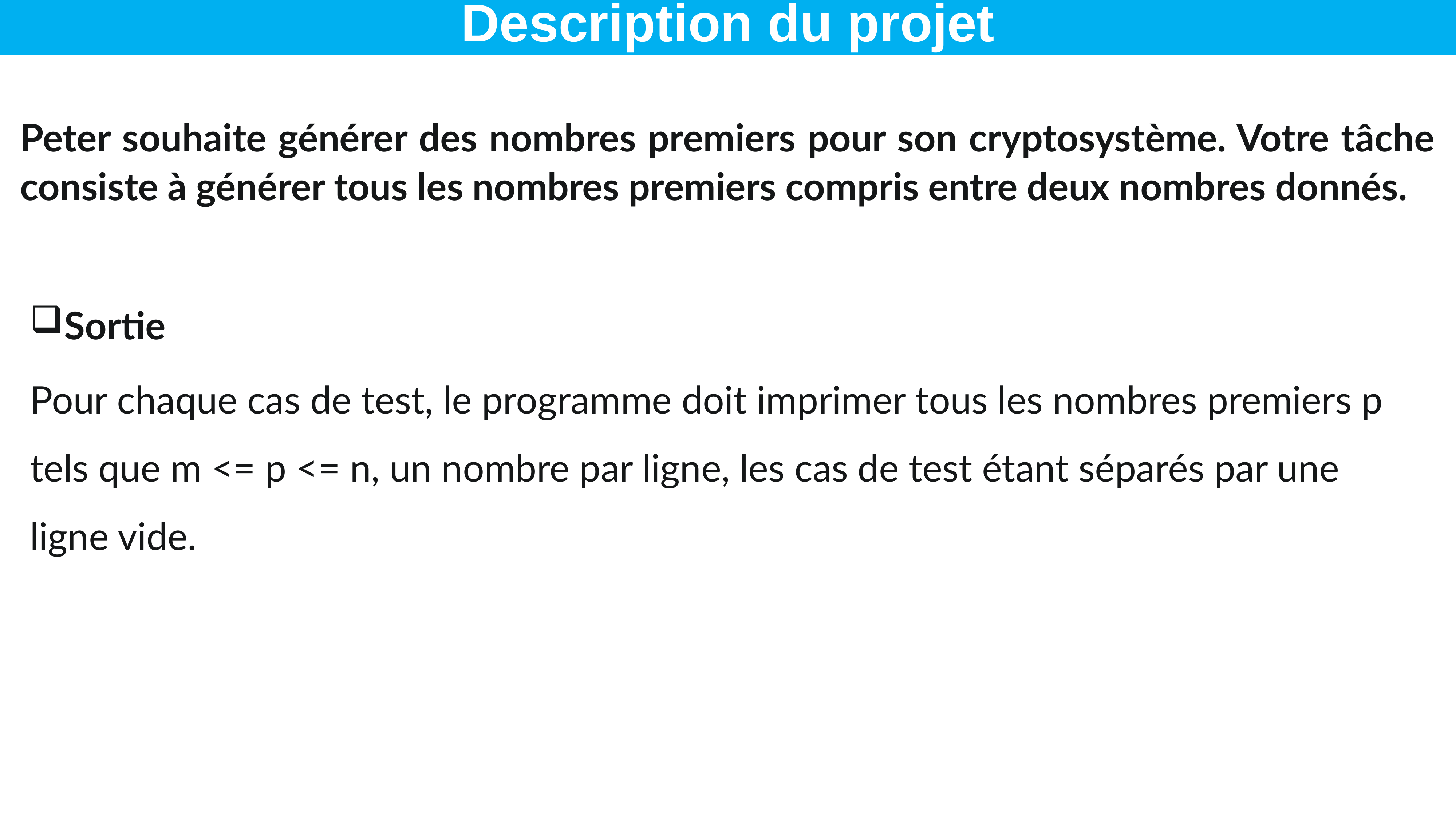

Description du projet
Peter souhaite générer des nombres premiers pour son cryptosystème. Votre tâche consiste à générer tous les nombres premiers compris entre deux nombres donnés.
Sortie
Pour chaque cas de test, le programme doit imprimer tous les nombres premiers p tels que m <= p <= n, un nombre par ligne, les cas de test étant séparés par une ligne vide.